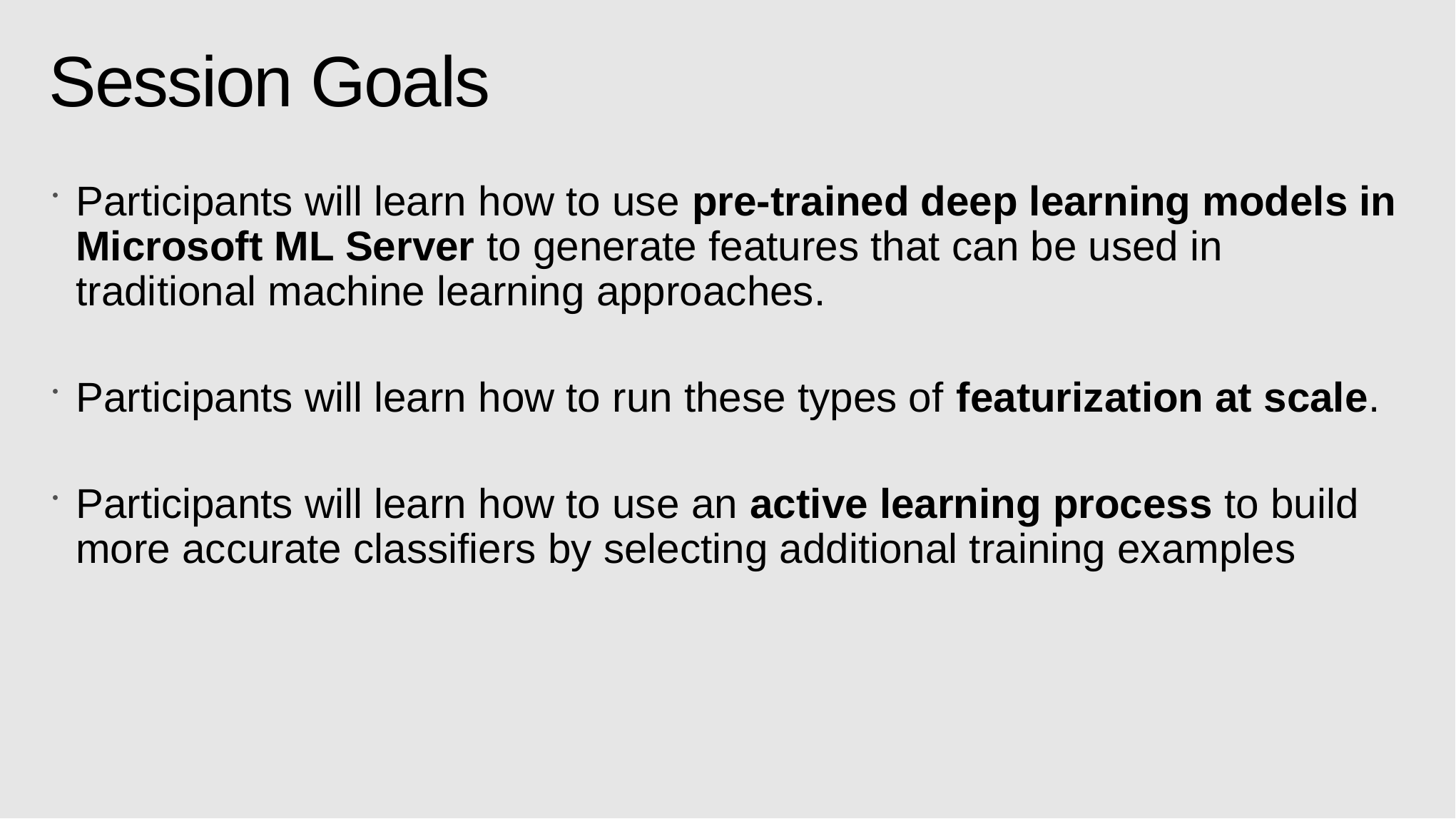

# Session Goals
Participants will learn how to use pre-trained deep learning models in Microsoft ML Server to generate features that can be used in traditional machine learning approaches.

Participants will learn how to run these types of featurization at scale.

Participants will learn how to use an active learning process to build more accurate classifiers by selecting additional training examples